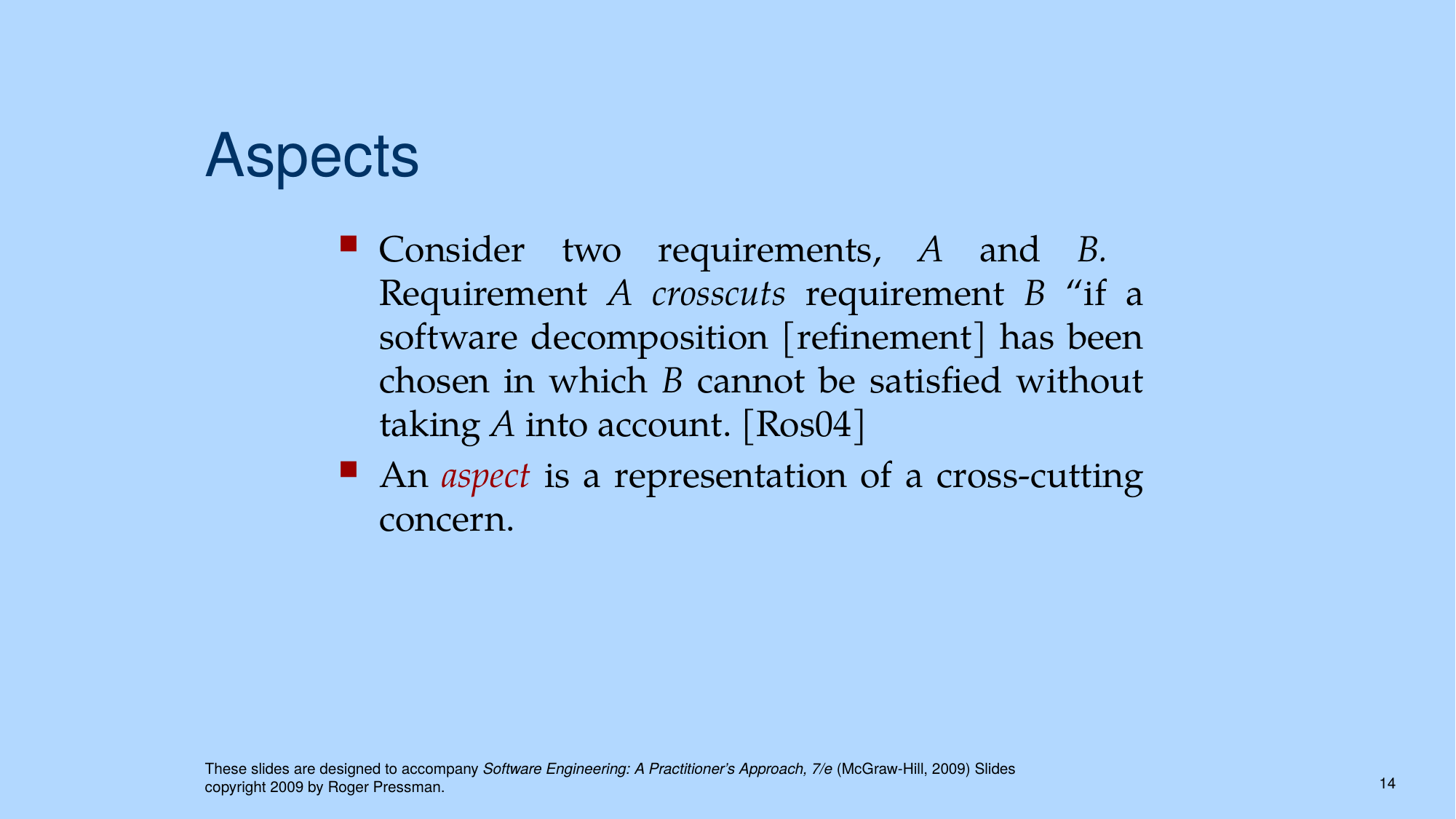

# Aspects
Consider two requirements, A and B.  Requirement A crosscuts requirement B “if a software decomposition [refinement] has been chosen in which B cannot be satisfied without taking A into account. [Ros04]
An aspect is a representation of a cross-cutting concern.
These slides are designed to accompany Software Engineering: A Practitioner’s Approach, 7/e (McGraw-Hill, 2009) Slides copyright 2009 by Roger Pressman.
14